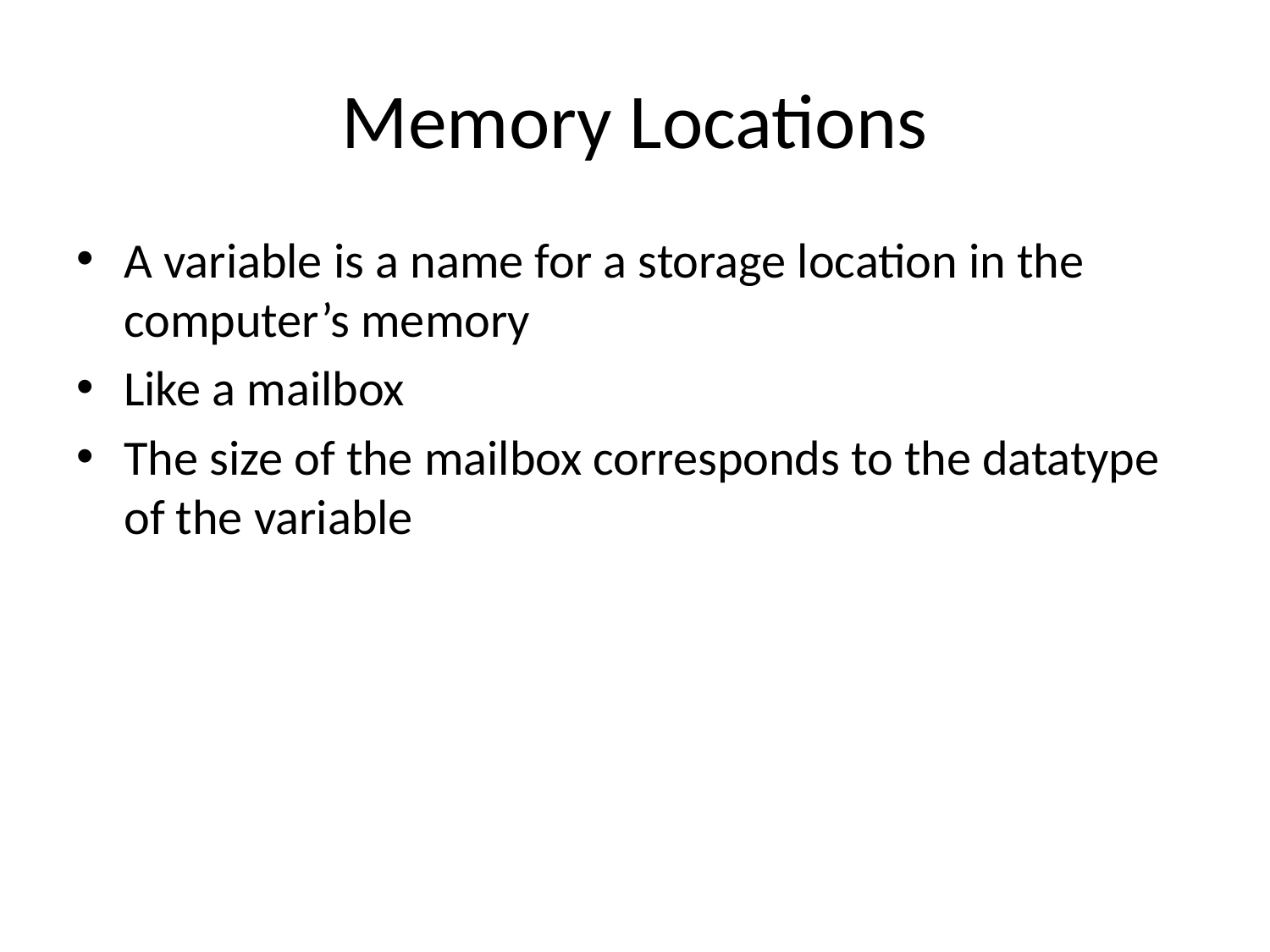

# Memory Locations
A variable is a name for a storage location in the computer’s memory
Like a mailbox
The size of the mailbox corresponds to the datatype of the variable